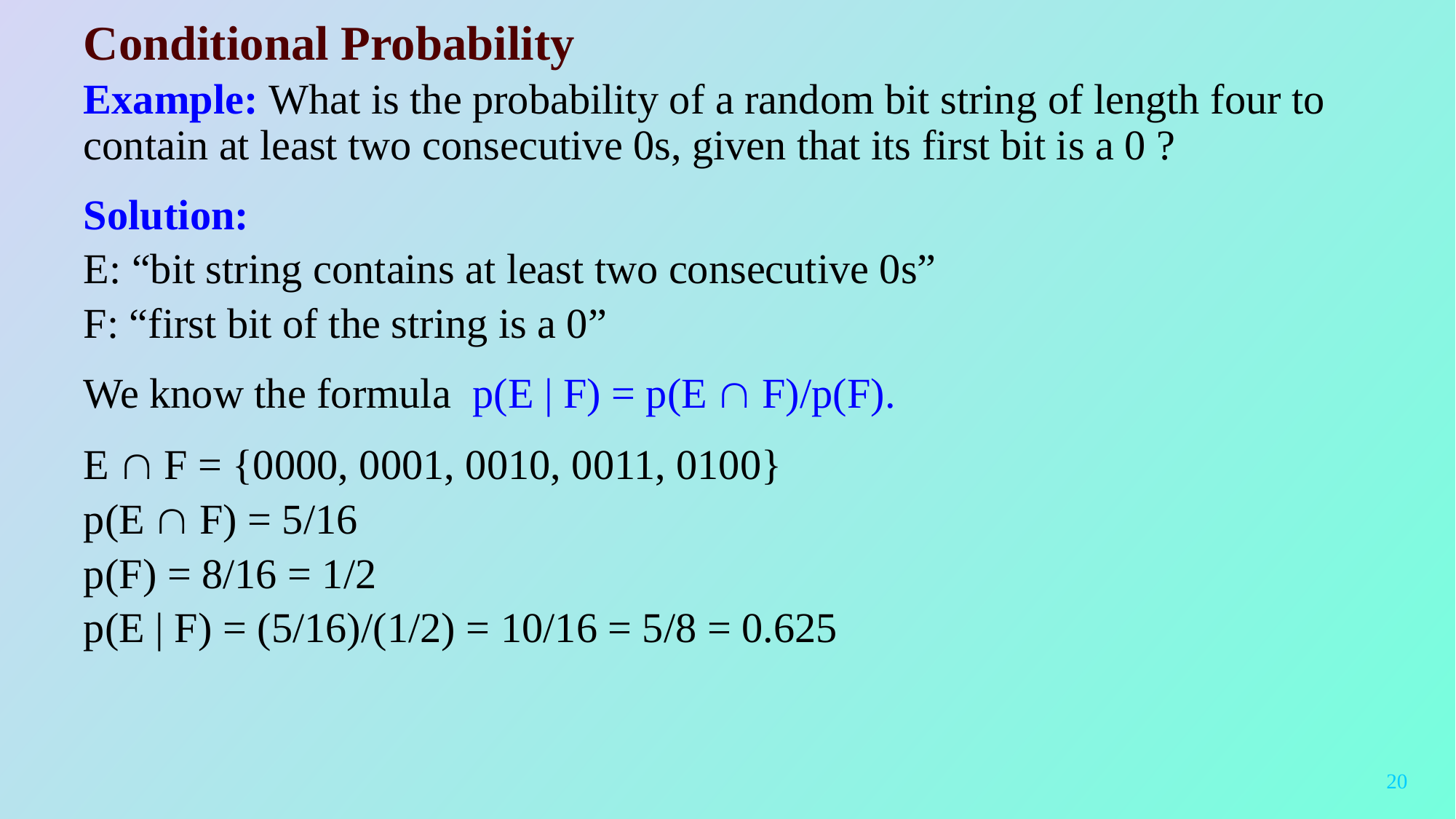

20
# Conditional Probability
Example: What is the probability of a random bit string of length four to contain at least two consecutive 0s, given that its first bit is a 0 ?

Solution:
E: “bit string contains at least two consecutive 0s”
F: “first bit of the string is a 0”

We know the formula  p(E | F) = p(E ∩ F)/p(F).

E ∩ F = {0000, 0001, 0010, 0011, 0100}
p(E ∩ F) = 5/16
p(F) = 8/16 = 1/2
p(E | F) = (5/16)/(1/2) = 10/16 = 5/8 = 0.625